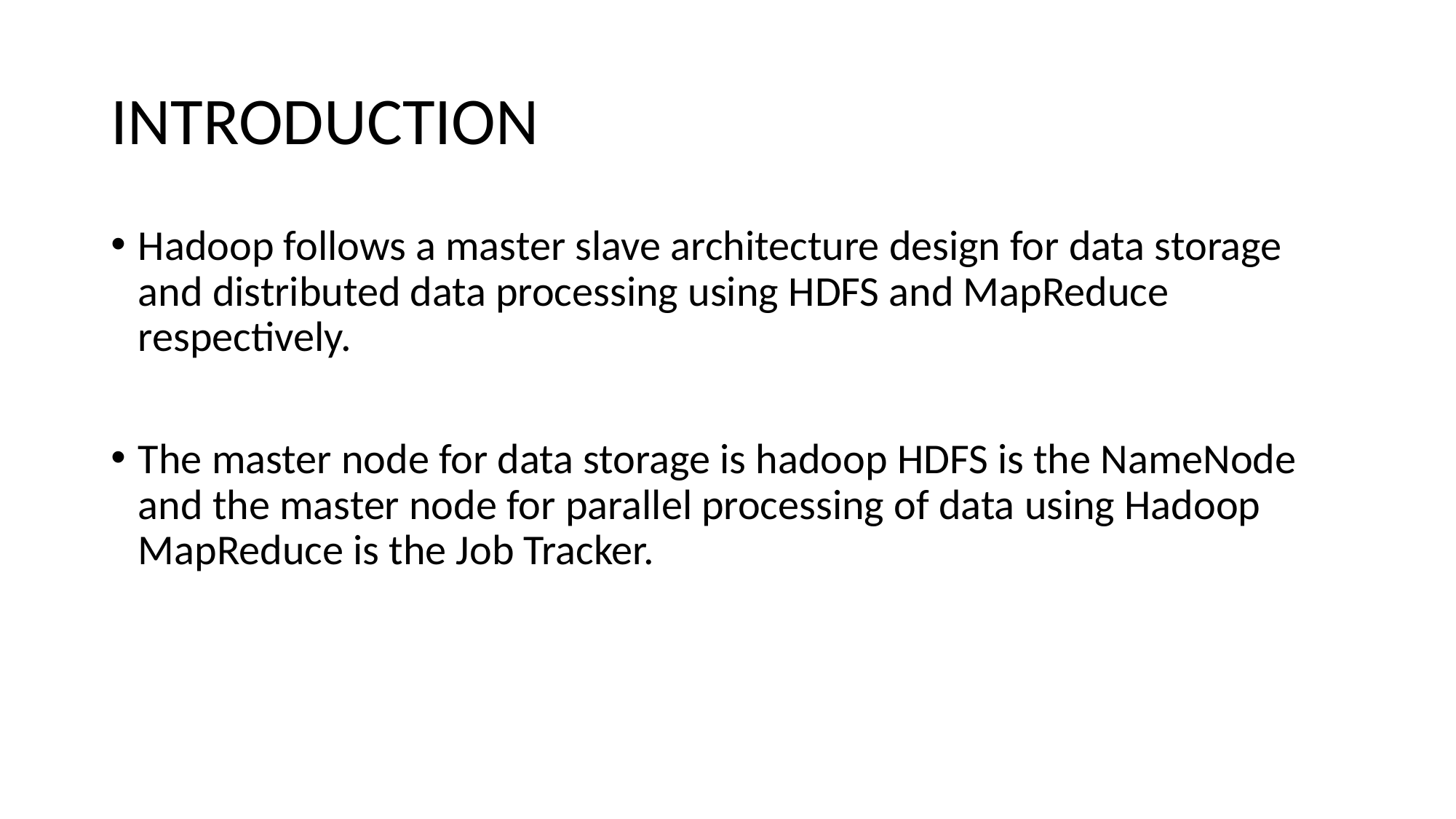

# INTRODUCTION
Hadoop follows a master slave architecture design for data storage and distributed data processing using HDFS and MapReduce respectively.

The master node for data storage is hadoop HDFS is the NameNode and the master node for parallel processing of data using Hadoop MapReduce is the Job Tracker.